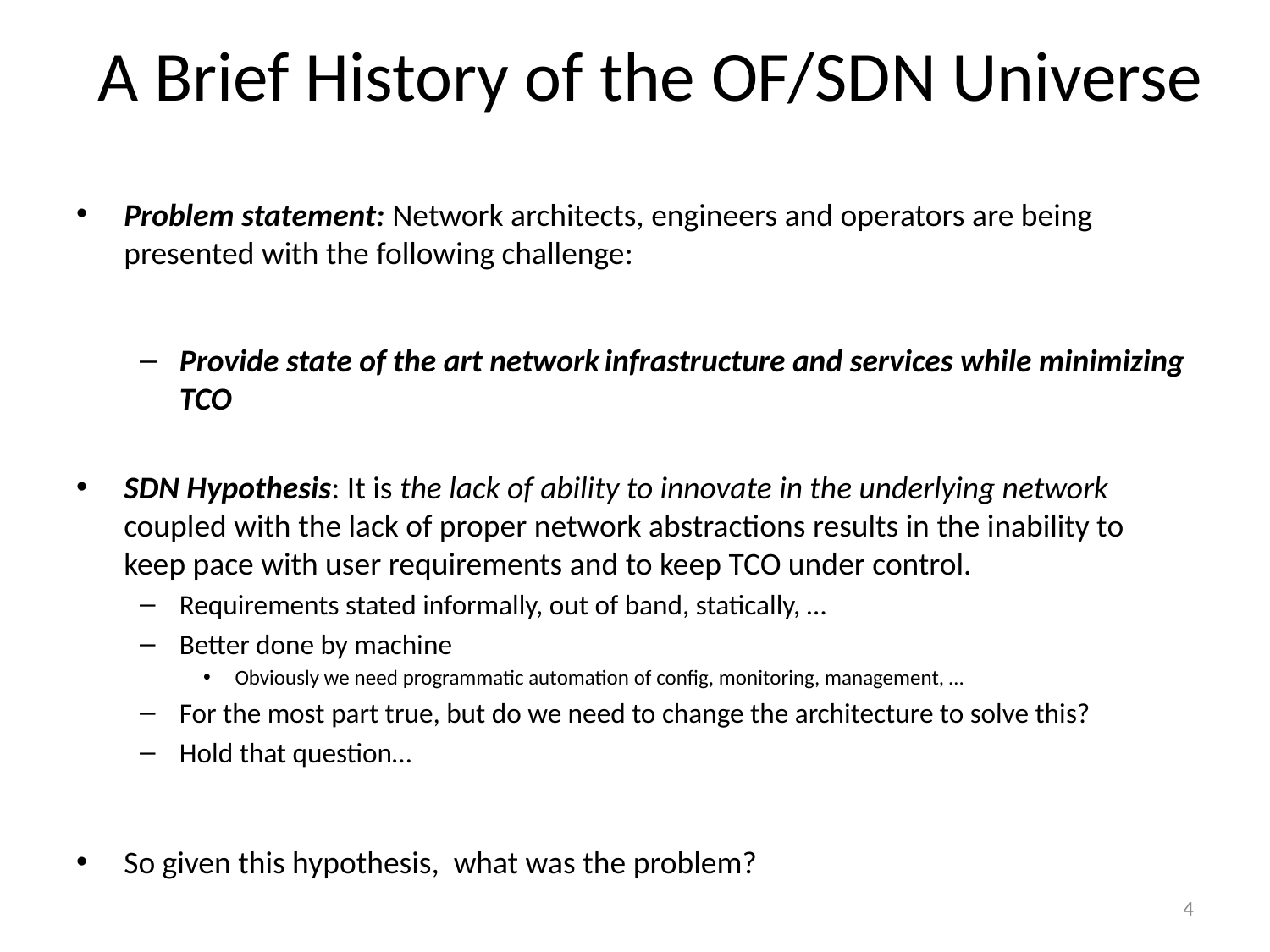

# A Brief History of the OF/SDN Universe
Problem statement: Network architects, engineers and operators are being presented with the following challenge:

Provide state of the art network infrastructure and services while minimizing TCO

SDN Hypothesis: It is the lack of ability to innovate in the underlying network coupled with the lack of proper network abstractions results in the inability to keep pace with user requirements and to keep TCO under control.
Requirements stated informally, out of band, statically, …
Better done by machine
Obviously we need programmatic automation of config, monitoring, management, …
For the most part true, but do we need to change the architecture to solve this?
Hold that question…

So given this hypothesis,  what was the problem?
4